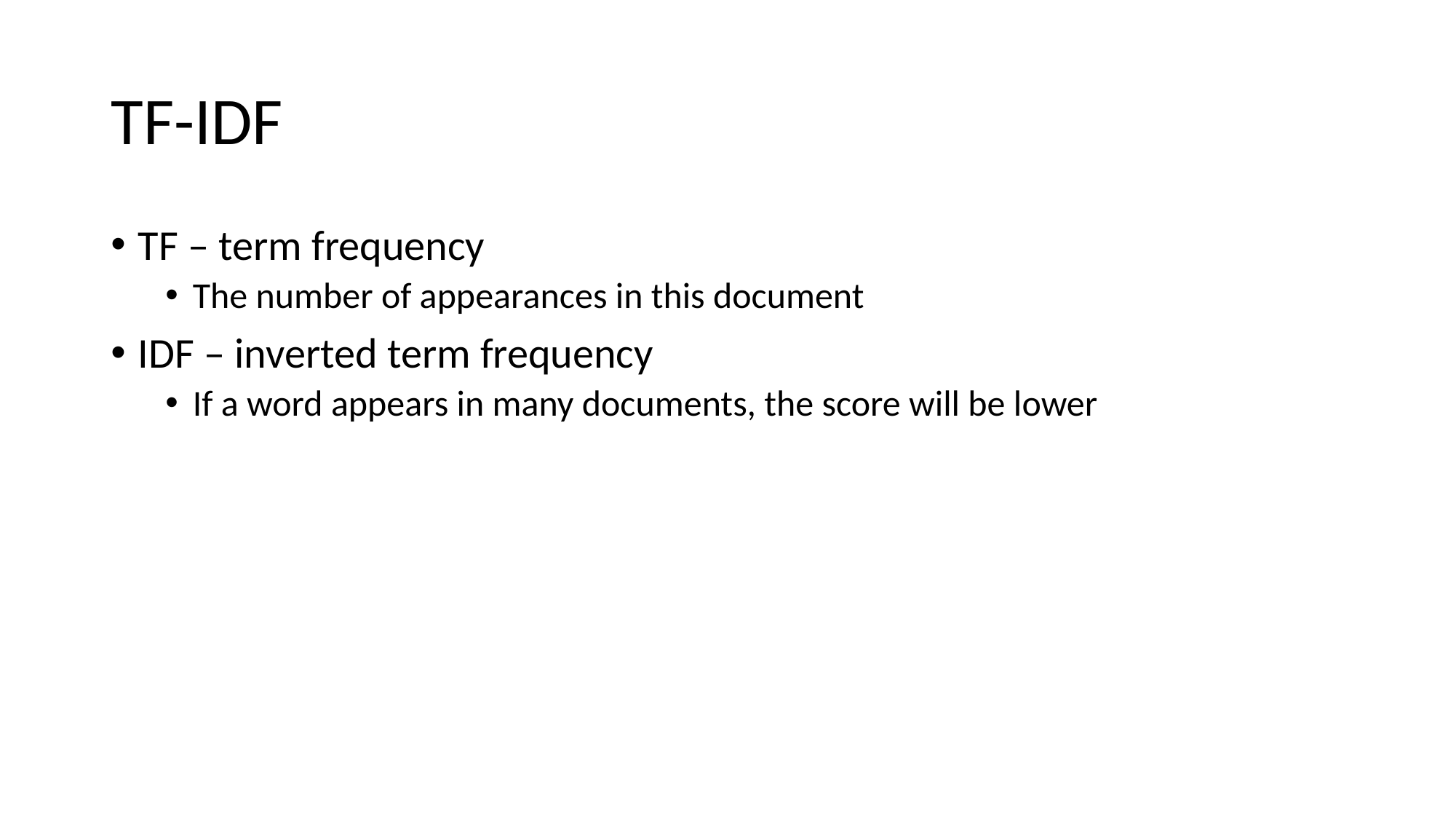

# TF-IDF
TF – term frequency
The number of appearances in this document
IDF – inverted term frequency
If a word appears in many documents, the score will be lower